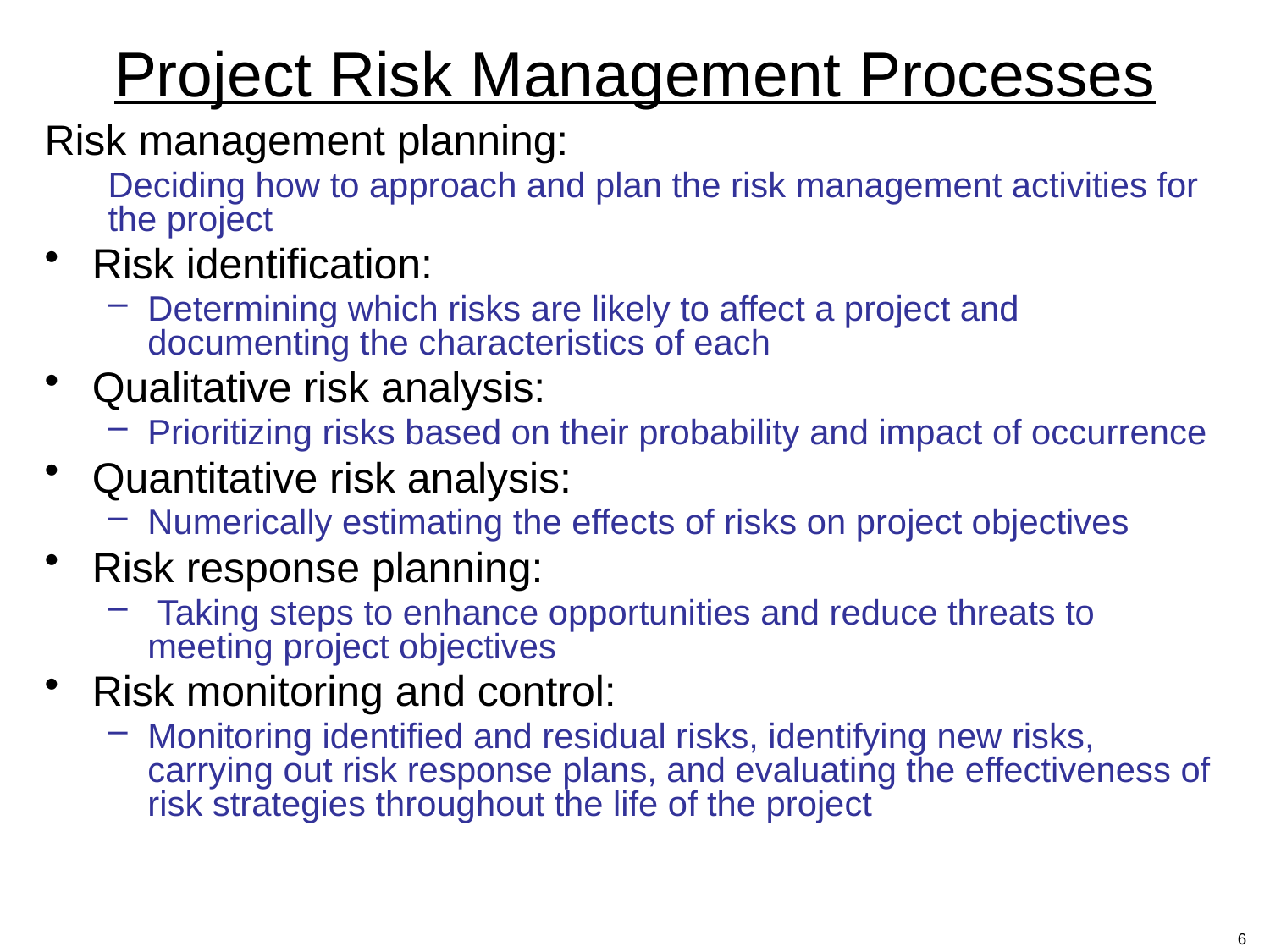

# Project Risk Management Processes
Risk management planning:
Deciding how to approach and plan the risk management activities for the project
Risk identification:
Determining which risks are likely to affect a project and documenting the characteristics of each
Qualitative risk analysis:
Prioritizing risks based on their probability and impact of occurrence
Quantitative risk analysis:
Numerically estimating the effects of risks on project objectives
Risk response planning:
 Taking steps to enhance opportunities and reduce threats to meeting project objectives
Risk monitoring and control:
Monitoring identified and residual risks, identifying new risks, carrying out risk response plans, and evaluating the effectiveness of risk strategies throughout the life of the project

6